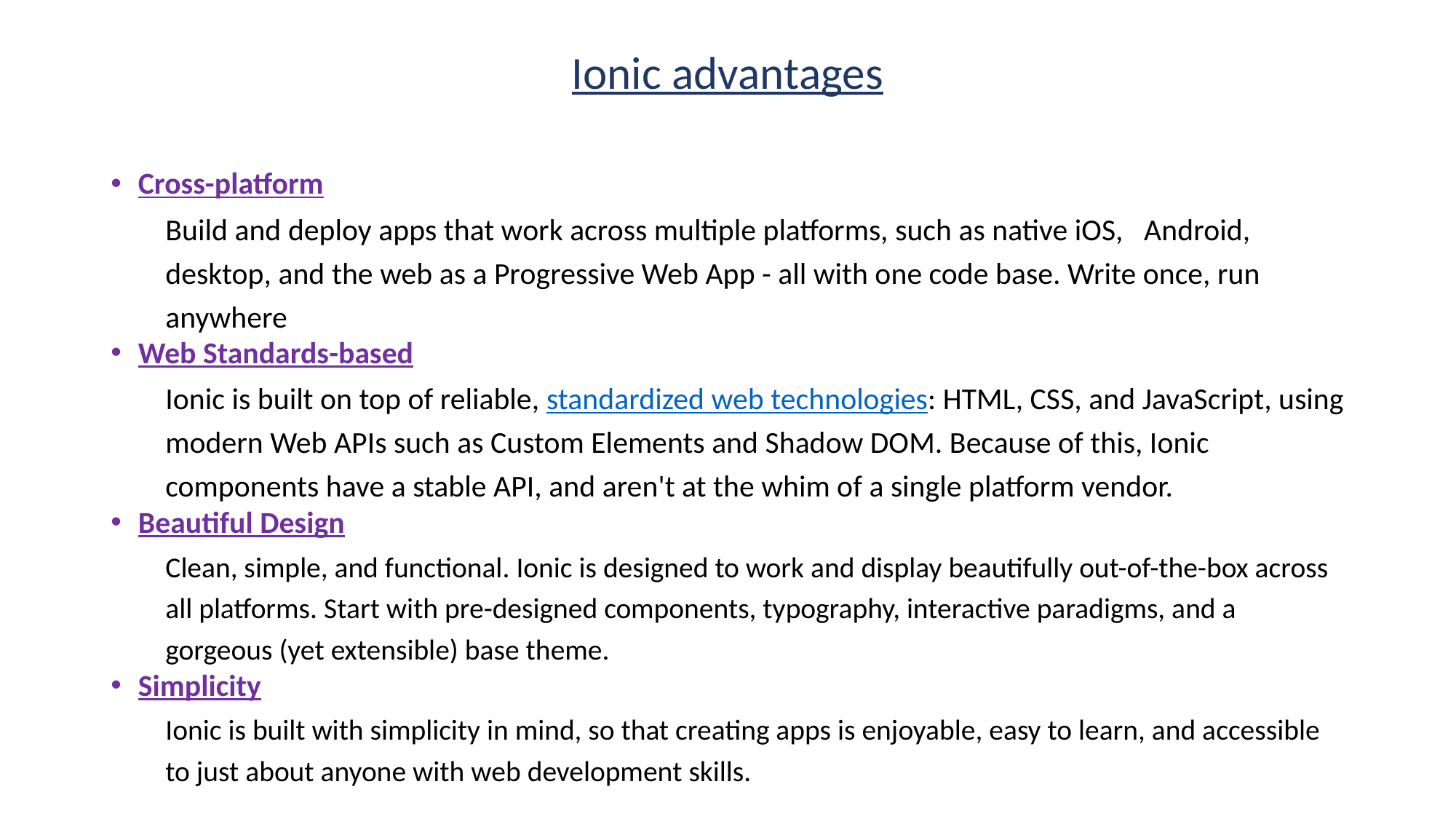

# Ionic advantages
Cross-platform
Build and deploy apps that work across multiple platforms, such as native iOS,   Android, desktop, and the web as a Progressive Web App - all with one code base. Write once, run anywhere
Web Standards-based
Ionic is built on top of reliable, standardized web technologies: HTML, CSS, and JavaScript, using modern Web APIs such as Custom Elements and Shadow DOM. Because of this, Ionic components have a stable API, and aren't at the whim of a single platform vendor.
Beautiful Design
Clean, simple, and functional. Ionic is designed to work and display beautifully out-of-the-box across all platforms. Start with pre-designed components, typography, interactive paradigms, and a gorgeous (yet extensible) base theme.
Simplicity
Ionic is built with simplicity in mind, so that creating apps is enjoyable, easy to learn, and accessible to just about anyone with web development skills.